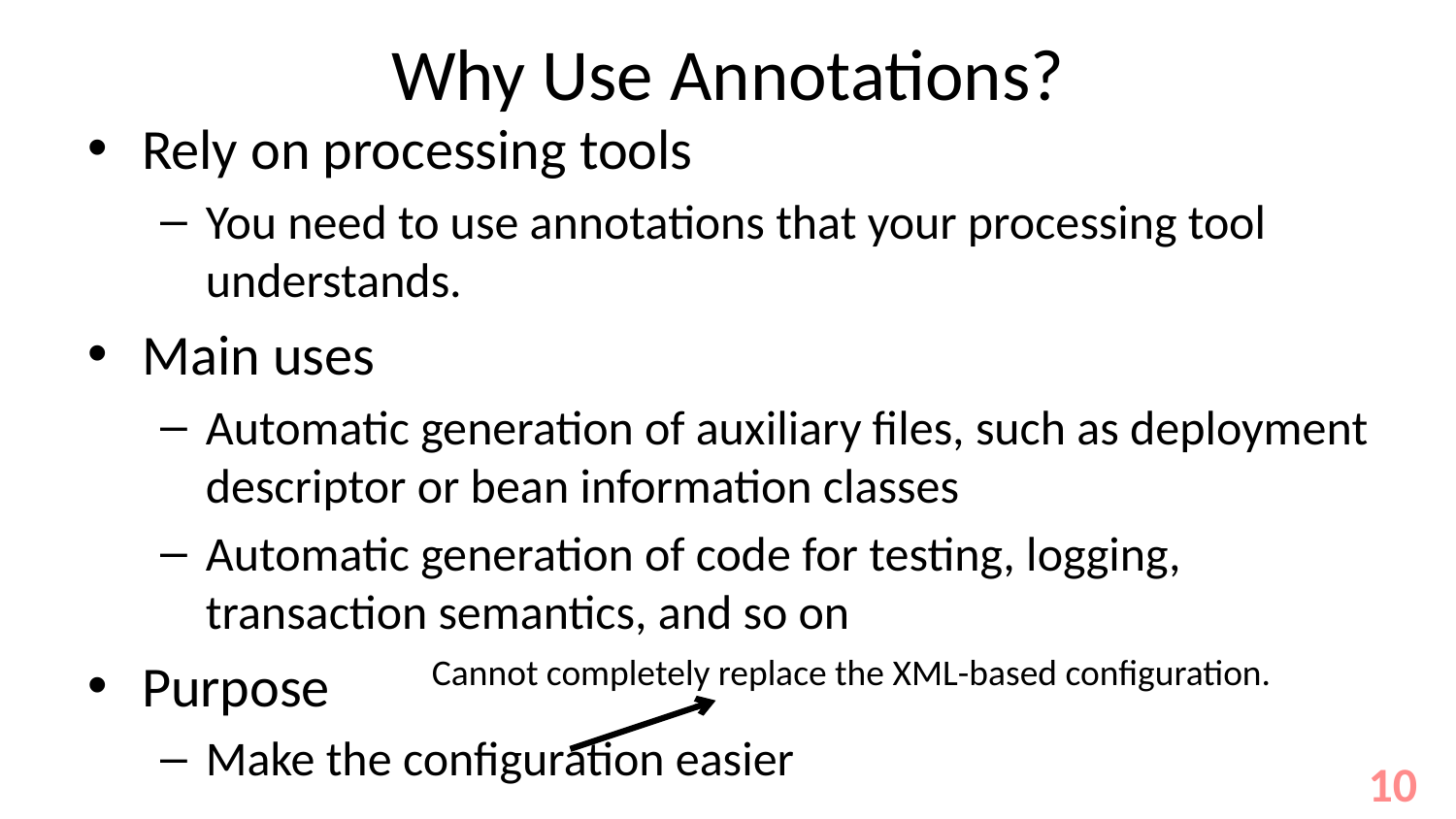

# Why Use Annotations?
Rely on processing tools
You need to use annotations that your processing tool understands.
Main uses
Automatic generation of auxiliary files, such as deployment descriptor or bean information classes
Automatic generation of code for testing, logging, transaction semantics, and so on
Purpose
Make the configuration easier
Cannot completely replace the XML-based configuration.
10